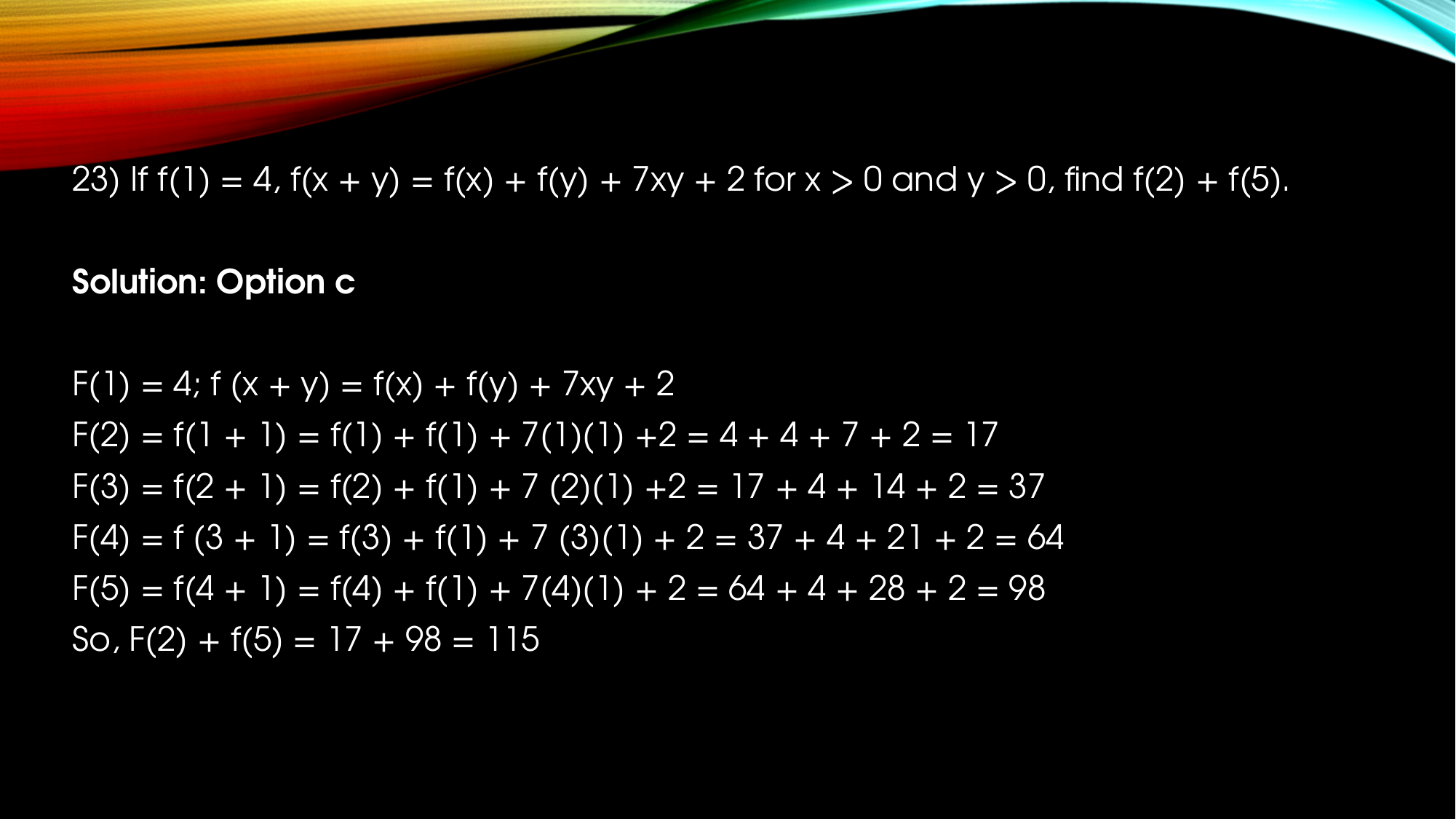

23) If f(1) = 4, f(x + y) = f(x) + f(y) + 7xy + 2 for x > 0 and y > 0, find f(2) + f(5).

Solution: Option c

F(1) = 4; f (x + y) = f(x) + f(y) + 7xy + 2
F(2) = f(1 + 1) = f(1) + f(1) + 7(1)(1) +2 = 4 + 4 + 7 + 2 = 17
F(3) = f(2 + 1) = f(2) + f(1) + 7 (2)(1) +2 = 17 + 4 + 14 + 2 = 37
F(4) = f (3 + 1) = f(3) + f(1) + 7 (3)(1) + 2 = 37 + 4 + 21 + 2 = 64
F(5) = f(4 + 1) = f(4) + f(1) + 7(4)(1) + 2 = 64 + 4 + 28 + 2 = 98
So, F(2) + f(5) = 17 + 98 = 115